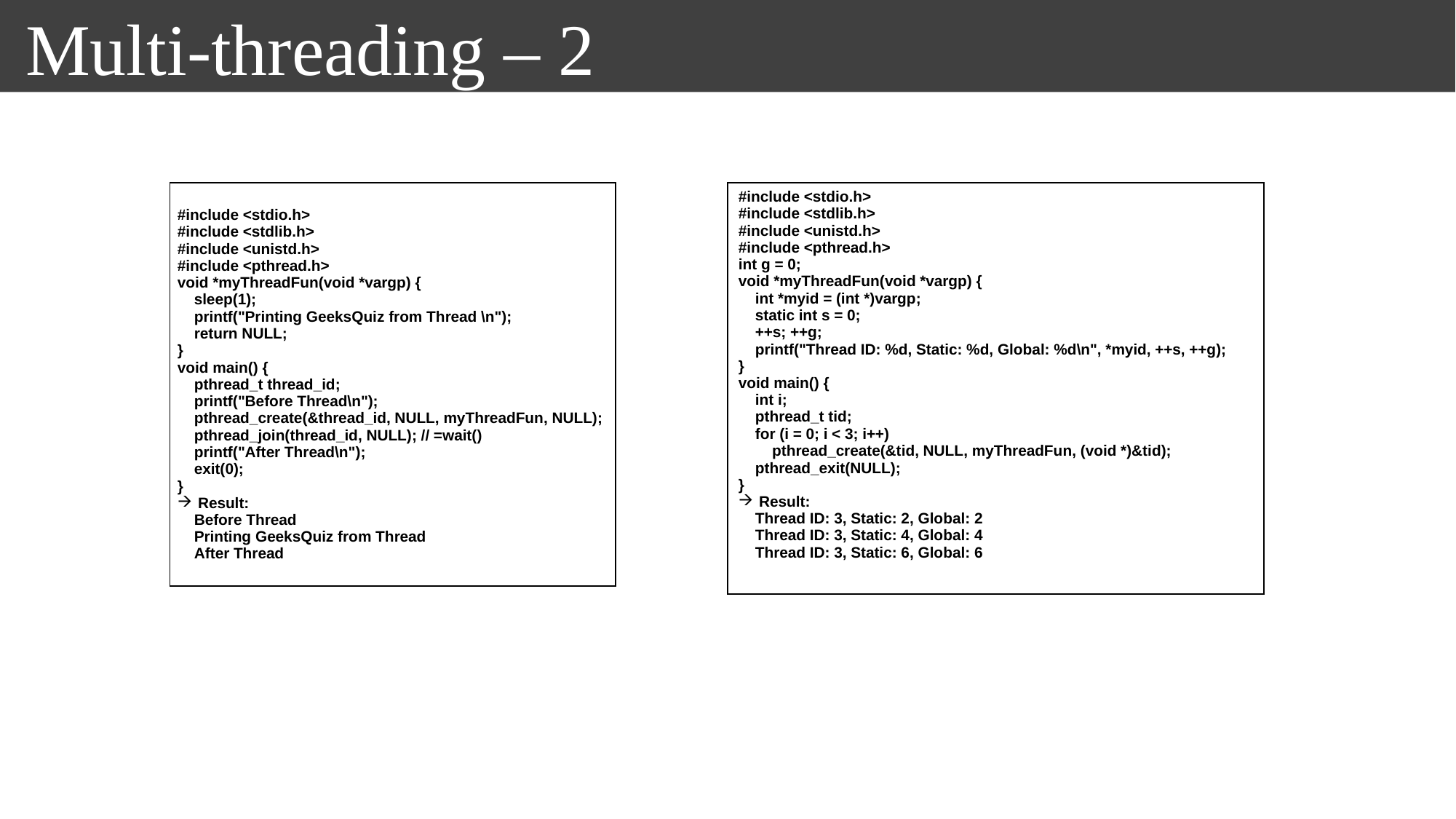

Multi-threading – 2
| #include <stdio.h> #include <stdlib.h> #include <unistd.h> #include <pthread.h> void \*myThreadFun(void \*vargp) {     sleep(1);     printf("Printing GeeksQuiz from Thread \n");     return NULL; } void main() {     pthread\_t thread\_id;     printf("Before Thread\n");     pthread\_create(&thread\_id, NULL, myThreadFun, NULL);     pthread\_join(thread\_id, NULL); // =wait()     printf("After Thread\n");     exit(0); } Result: Before Thread Printing GeeksQuiz from Thread After Thread |
| --- |
| #include <stdio.h> #include <stdlib.h> #include <unistd.h> #include <pthread.h> int g = 0; void \*myThreadFun(void \*vargp) {     int \*myid = (int \*)vargp;     static int s = 0;     ++s; ++g;     printf("Thread ID: %d, Static: %d, Global: %d\n", \*myid, ++s, ++g); } void main() {     int i;     pthread\_t tid;     for (i = 0; i < 3; i++)         pthread\_create(&tid, NULL, myThreadFun, (void \*)&tid);     pthread\_exit(NULL); } Result: Thread ID: 3, Static: 2, Global: 2 Thread ID: 3, Static: 4, Global: 4 Thread ID: 3, Static: 6, Global: 6 |
| --- |